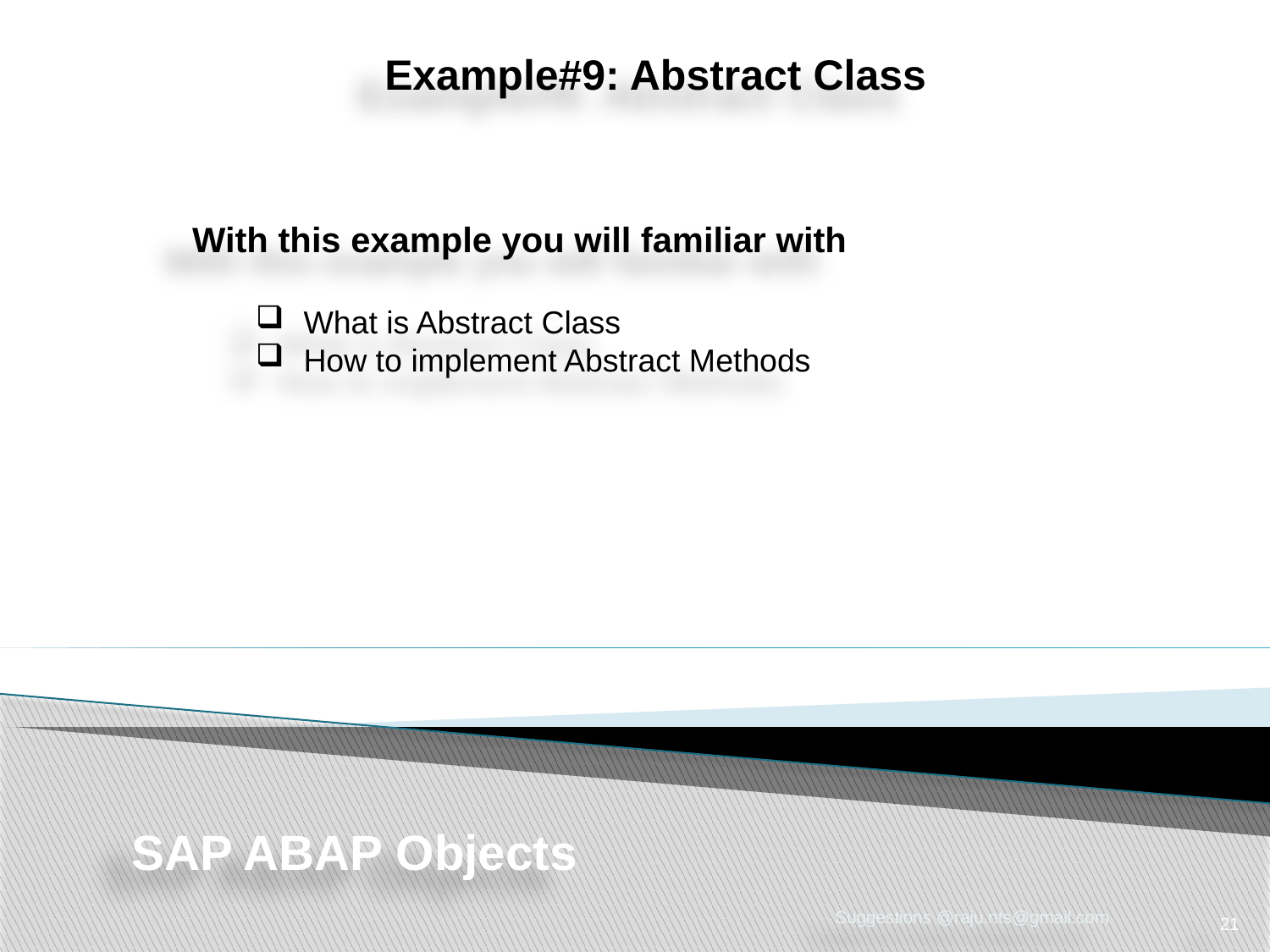

Example#9: Abstract Class
With this example you will familiar with

What is Abstract Class
How to implement Abstract Methods

SAP ABAP Objects
Suggestions @raju.nts@gmail.com
21